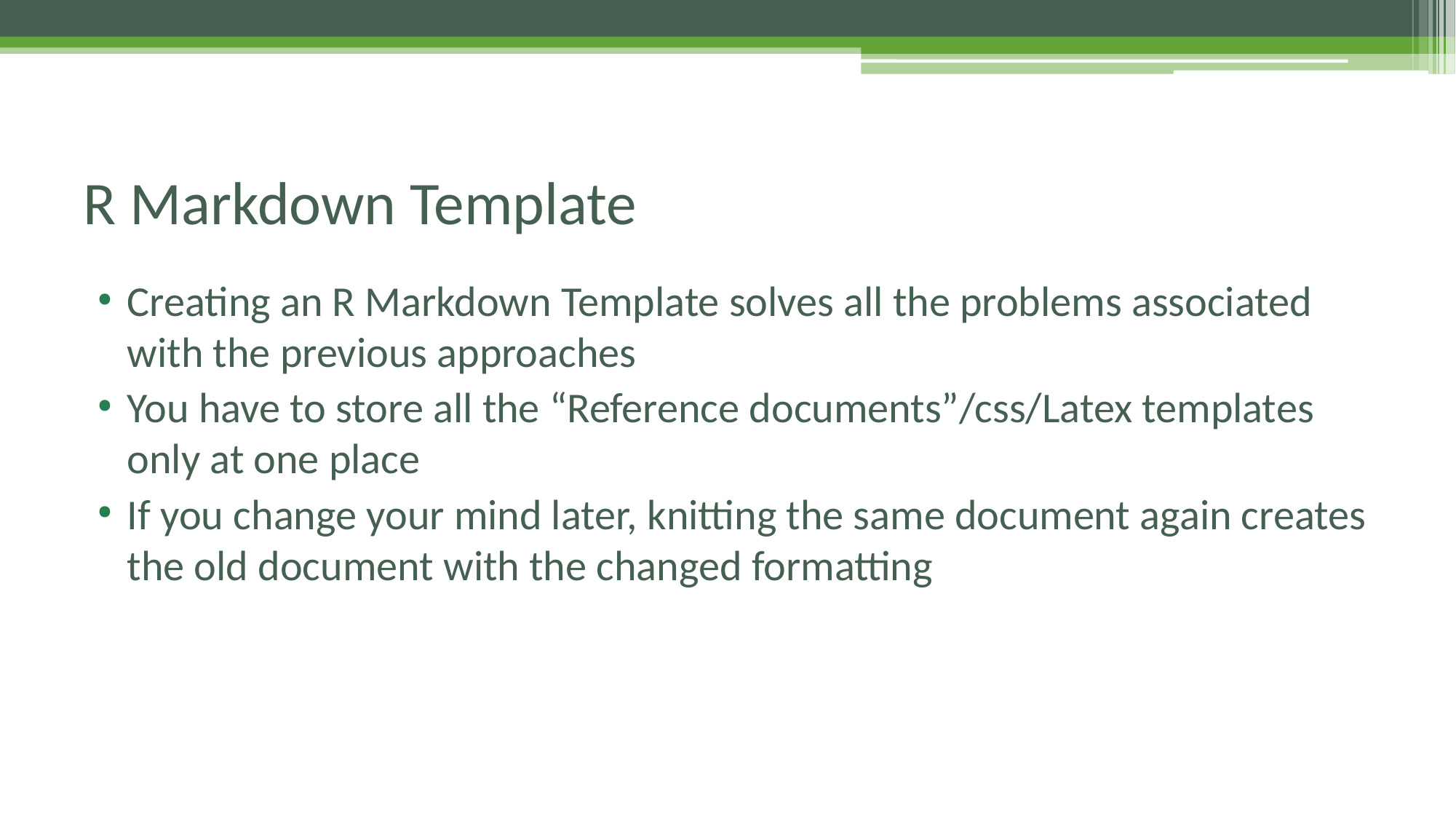

# R Markdown Template
Creating an R Markdown Template solves all the problems associated with the previous approaches
You have to store all the “Reference documents”/css/Latex templates only at one place
If you change your mind later, knitting the same document again creates the old document with the changed formatting